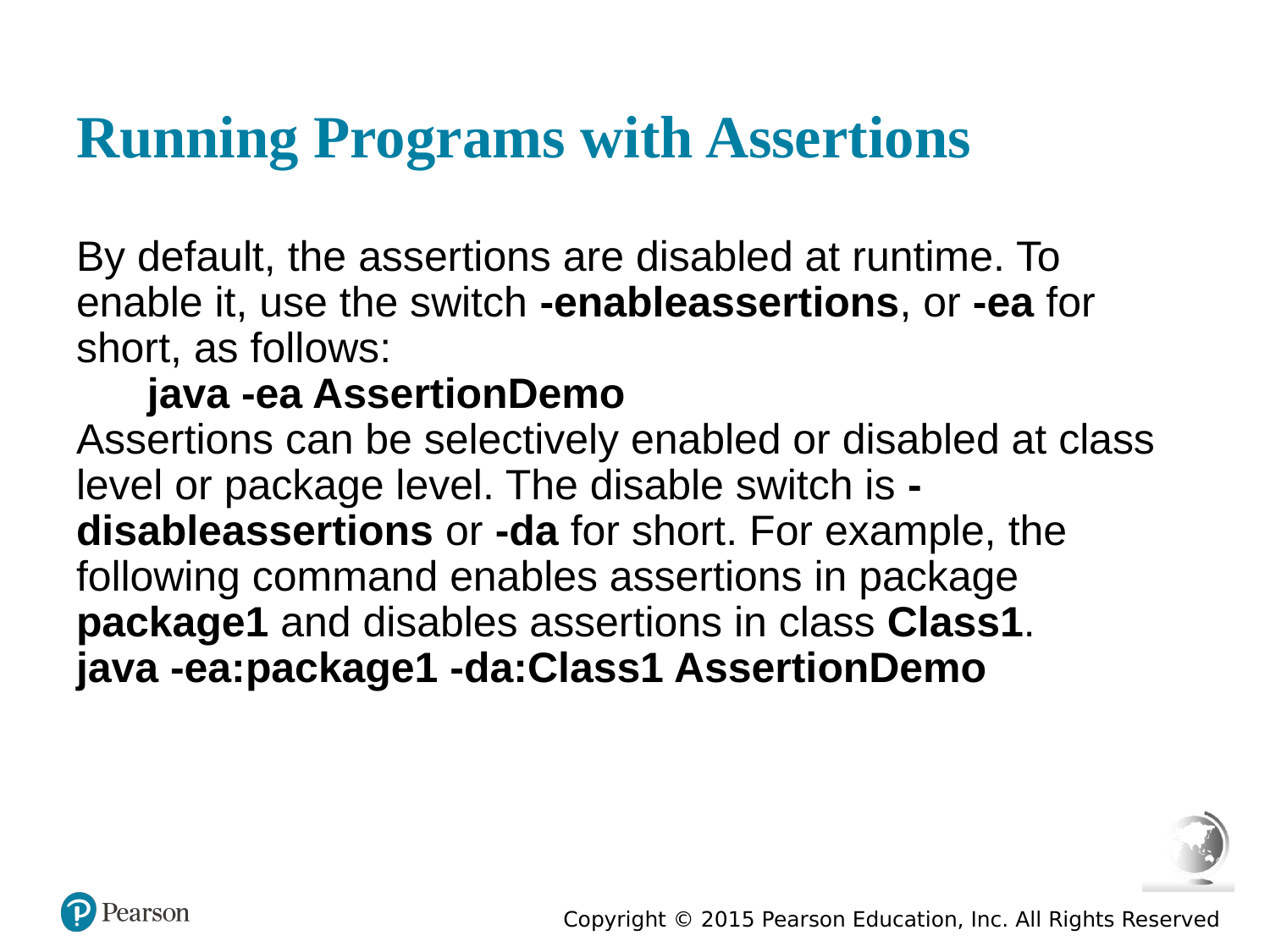

# Running Programs with Assertions
By default, the assertions are disabled at runtime. To enable it, use the switch -enableassertions, or -ea for short, as follows:
      java -ea AssertionDemo
Assertions can be selectively enabled or disabled at class level or package level. The disable switch is -disableassertions or -da for short. For example, the following command enables assertions in package package1 and disables assertions in class Class1.
java -ea:package1 -da:Class1 AssertionDemo